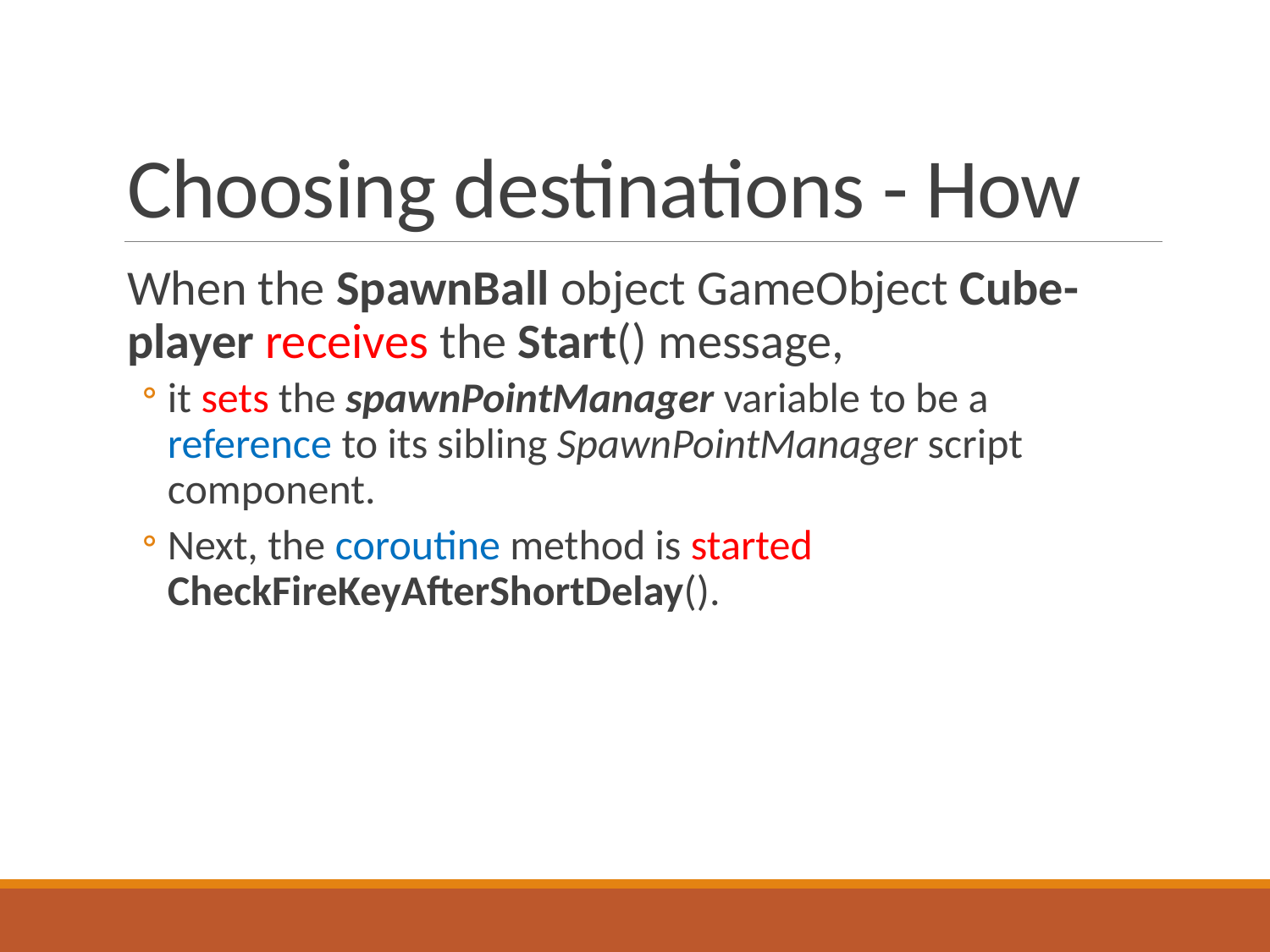

# Choosing destinations - How
When the SpawnBall object GameObject Cube-player receives the Start() message,
it sets the spawnPointManager variable to be a reference to its sibling SpawnPointManager script component.
Next, the coroutine method is started CheckFireKeyAfterShortDelay().